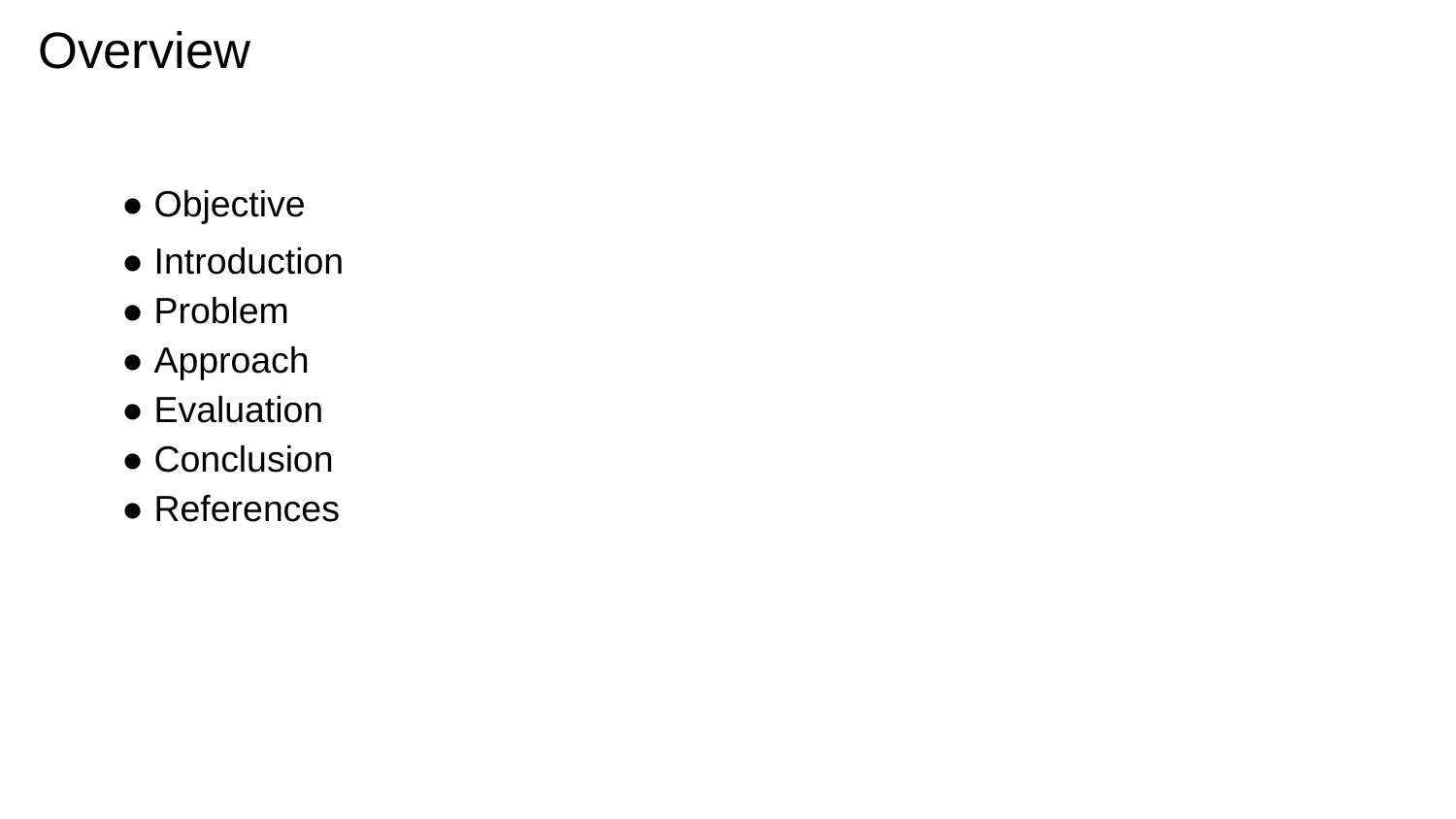

Overview

● Objective
● Introduction
● Problem
● Approach
● Evaluation
● Conclusion
● References